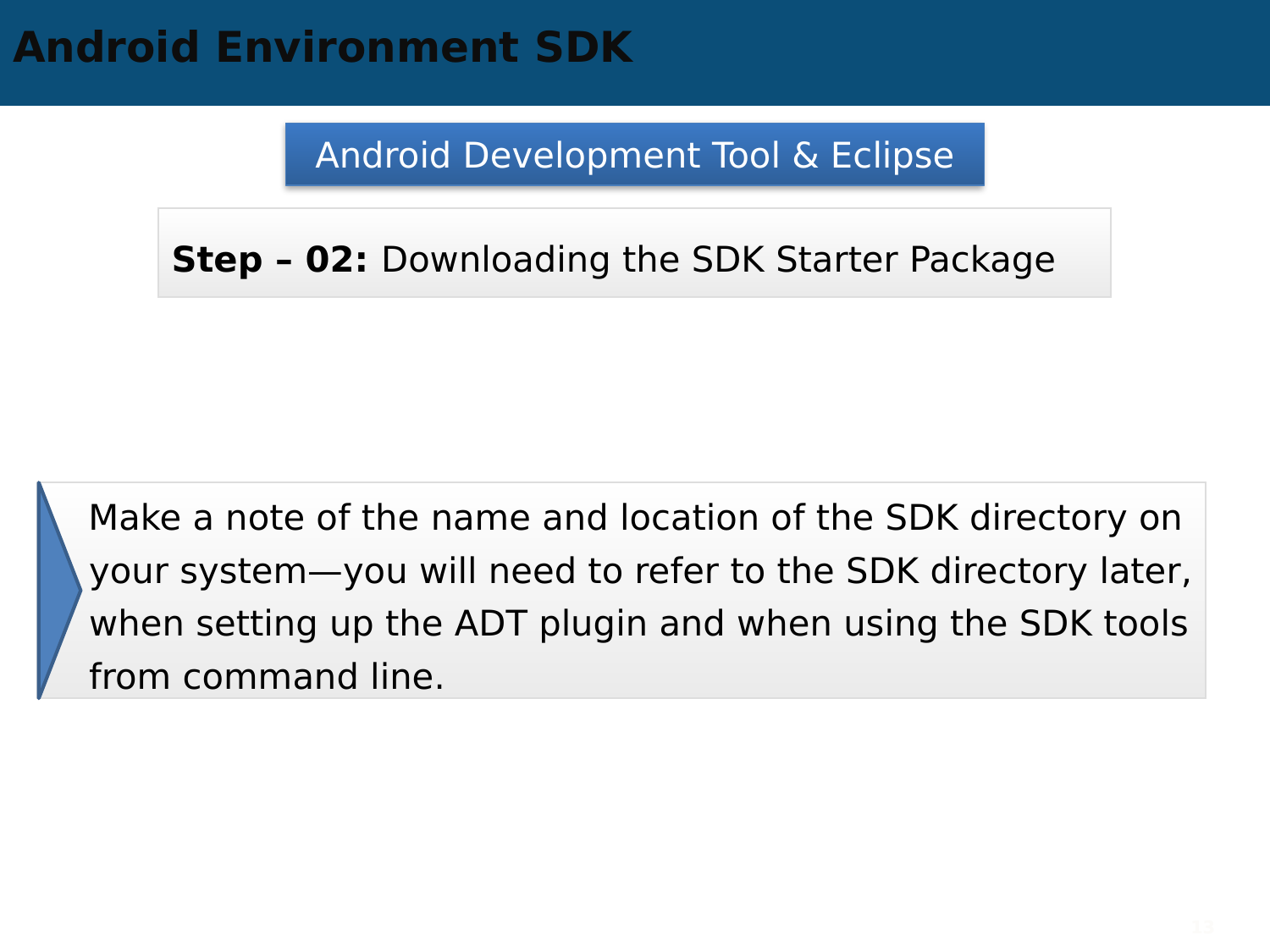

# Android Environment SDK
Android Development Tool & Eclipse
Step – 02: Downloading the SDK Starter Package
Make a note of the name and location of the SDK directory on your system—you will need to refer to the SDK directory later, when setting up the ADT plugin and when using the SDK tools from command line.